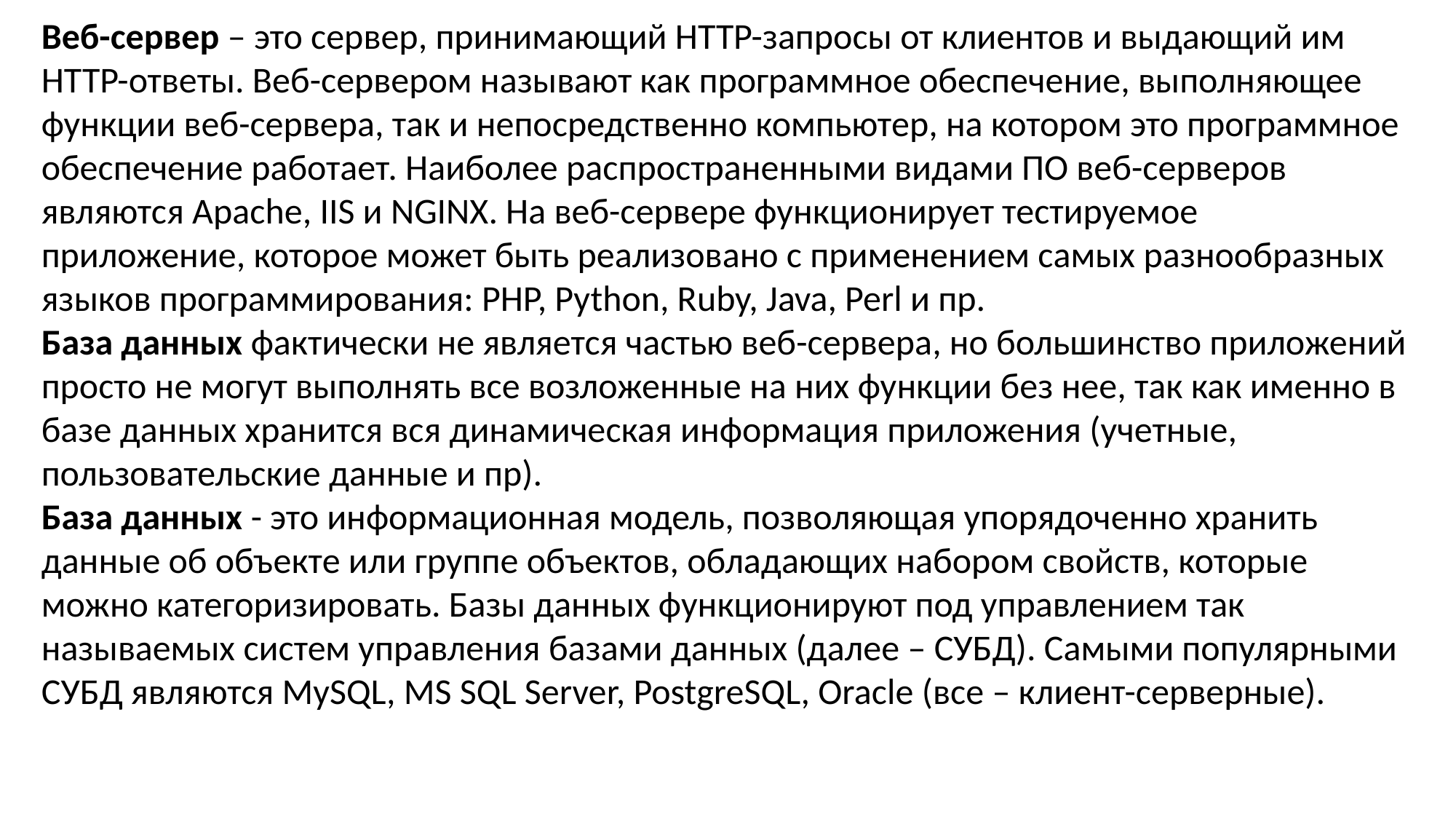

Веб-сервер – это сервер, принимающий HTTP-запросы от клиентов и выдающий им HTTP-ответы. Веб-сервером называют как программное обеспечение, выполняющее функции веб-сервера, так и непосредственно компьютер, на котором это программное обеспечение работает. Наиболее распространенными видами ПО веб-серверов являются Apache, IIS и NGINX. На веб-сервере функционирует тестируемое приложение, которое может быть реализовано с применением самых разнообразных языков программирования: PHP, Python, Ruby, Java, Perl и пр.
База данных фактически не является частью веб-сервера, но большинство приложений просто не могут выполнять все возложенные на них функции без нее, так как именно в базе данных хранится вся динамическая информация приложения (учетные, пользовательские данные и пр).
База данных - это информационная модель, позволяющая упорядоченно хранить данные об объекте или группе объектов, обладающих набором свойств, которые можно категоризировать. Базы данных функционируют под управлением так называемых систем управления базами данных (далее – СУБД). Самыми популярными СУБД являются MySQL, MS SQL Server, PostgreSQL, Oracle (все – клиент-серверные).